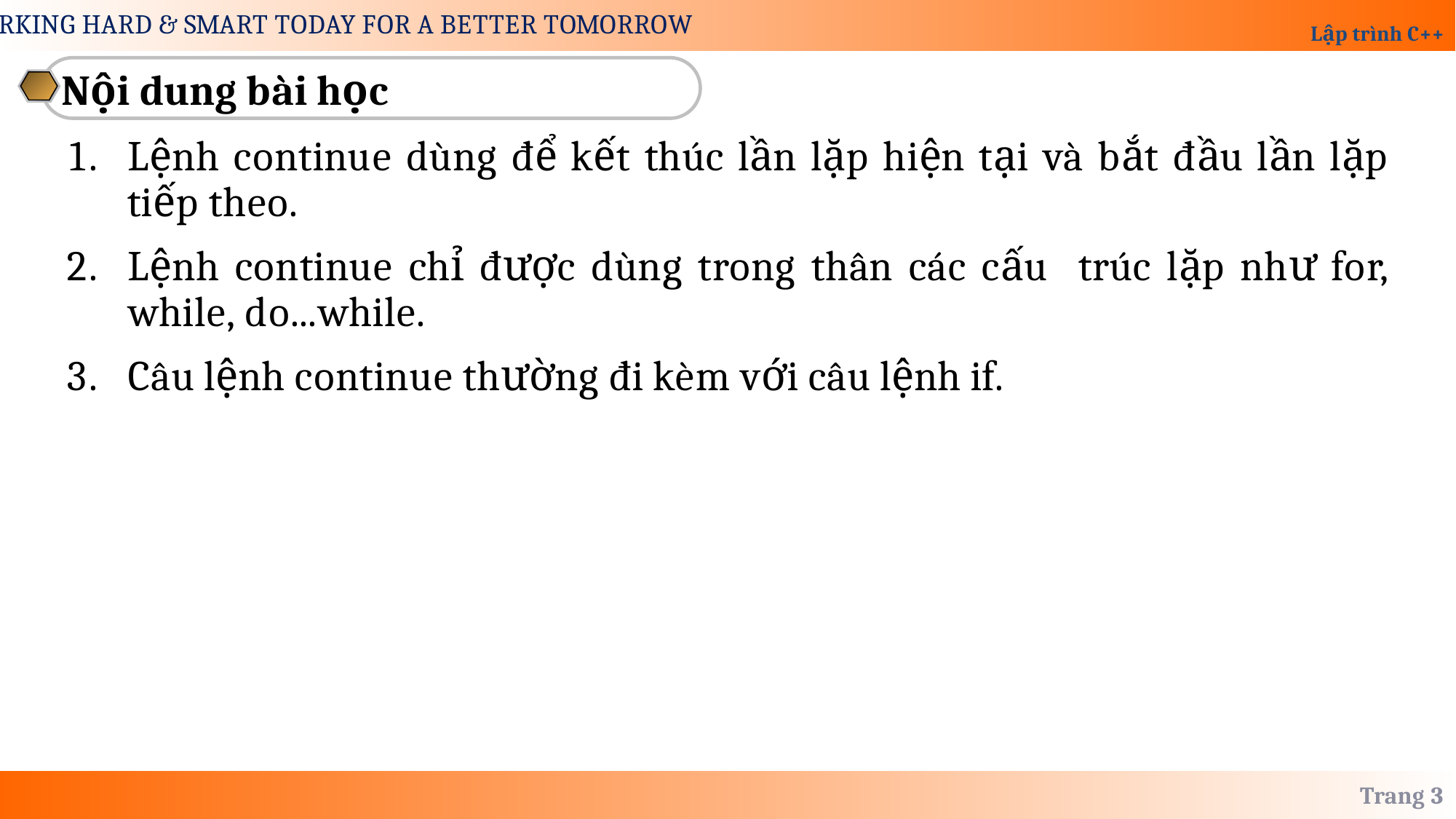

Nội dung bài học

Lệnh continue dùng để kết thúc lần lặp hiện tại và bắt đầu lần lặp tiếp theo.
Lệnh continue chỉ được dùng trong thân các cấu  trúc lặp như for, while, do...while.
Câu lệnh continue thường đi kèm với câu lệnh if.
Trang 3